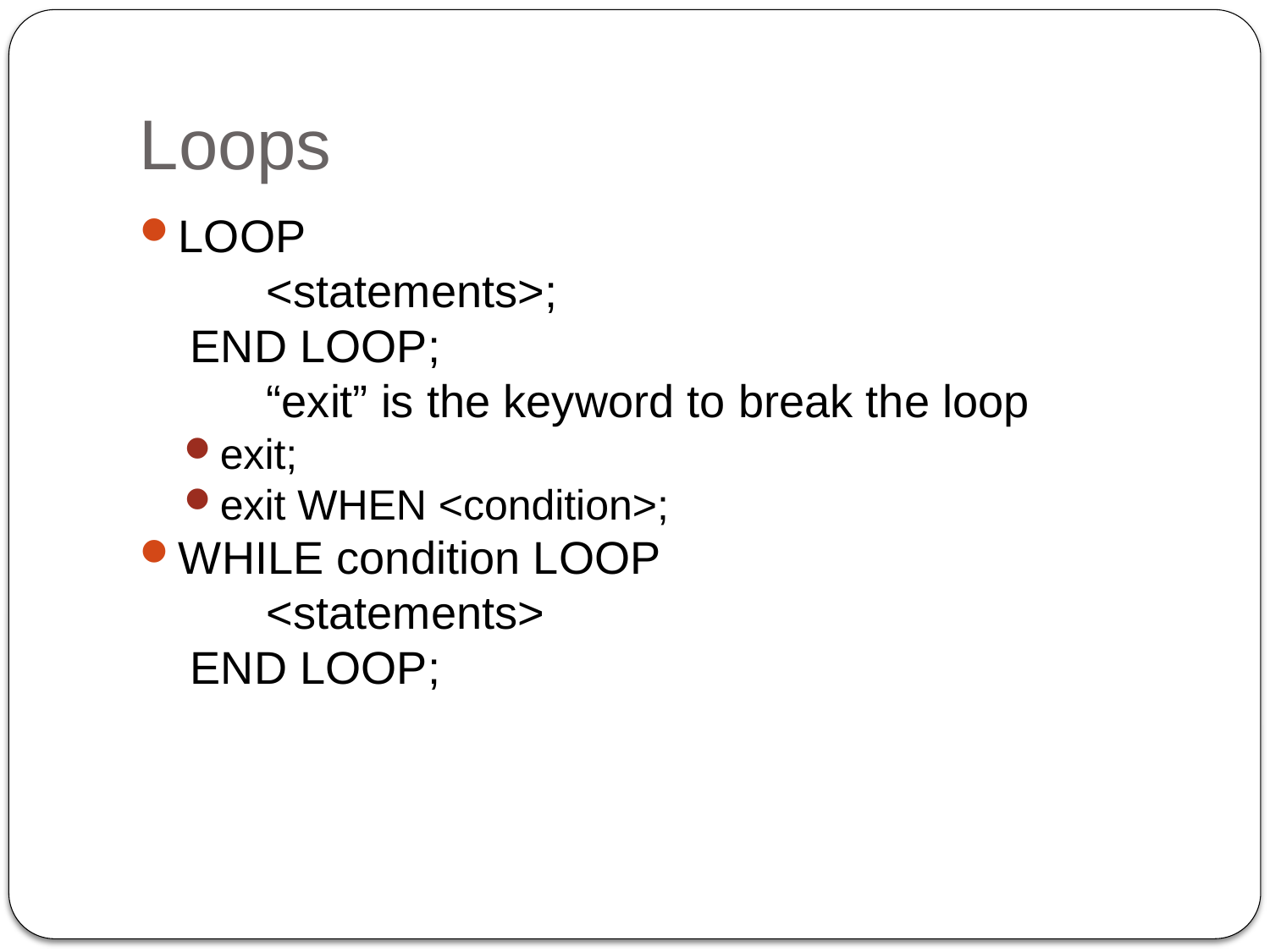

Loops
LOOP
	<statements>;
    END LOOP;
	“exit” is the keyword to break the loop
exit;
exit WHEN <condition>;
WHILE condition LOOP
	<statements>
    END LOOP;